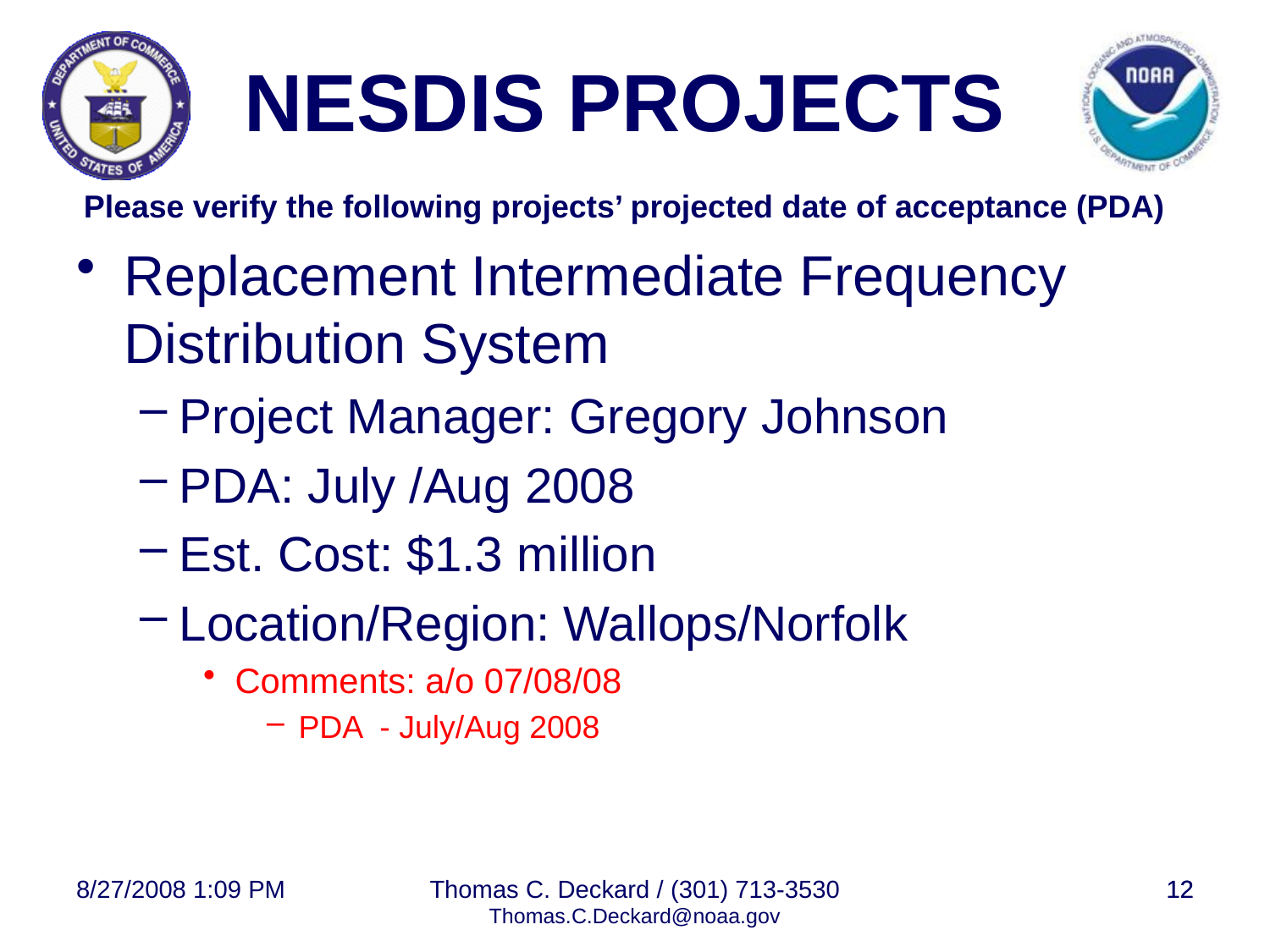

NESDIS PROJECTS
Please verify the following projects’ projected date of acceptance (PDA)
Replacement Intermediate Frequency Distribution System
Project Manager: Gregory Johnson
PDA: July /Aug 2008
Est. Cost: $1.3 million
Location/Region: Wallops/Norfolk
Comments: a/o 07/08/08
PDA  - July/Aug 2008

8/27/2008 1:09 PM

Thomas C. Deckard / (301) 713-3530
Thomas.C.Deckard@noaa.gov
12
12